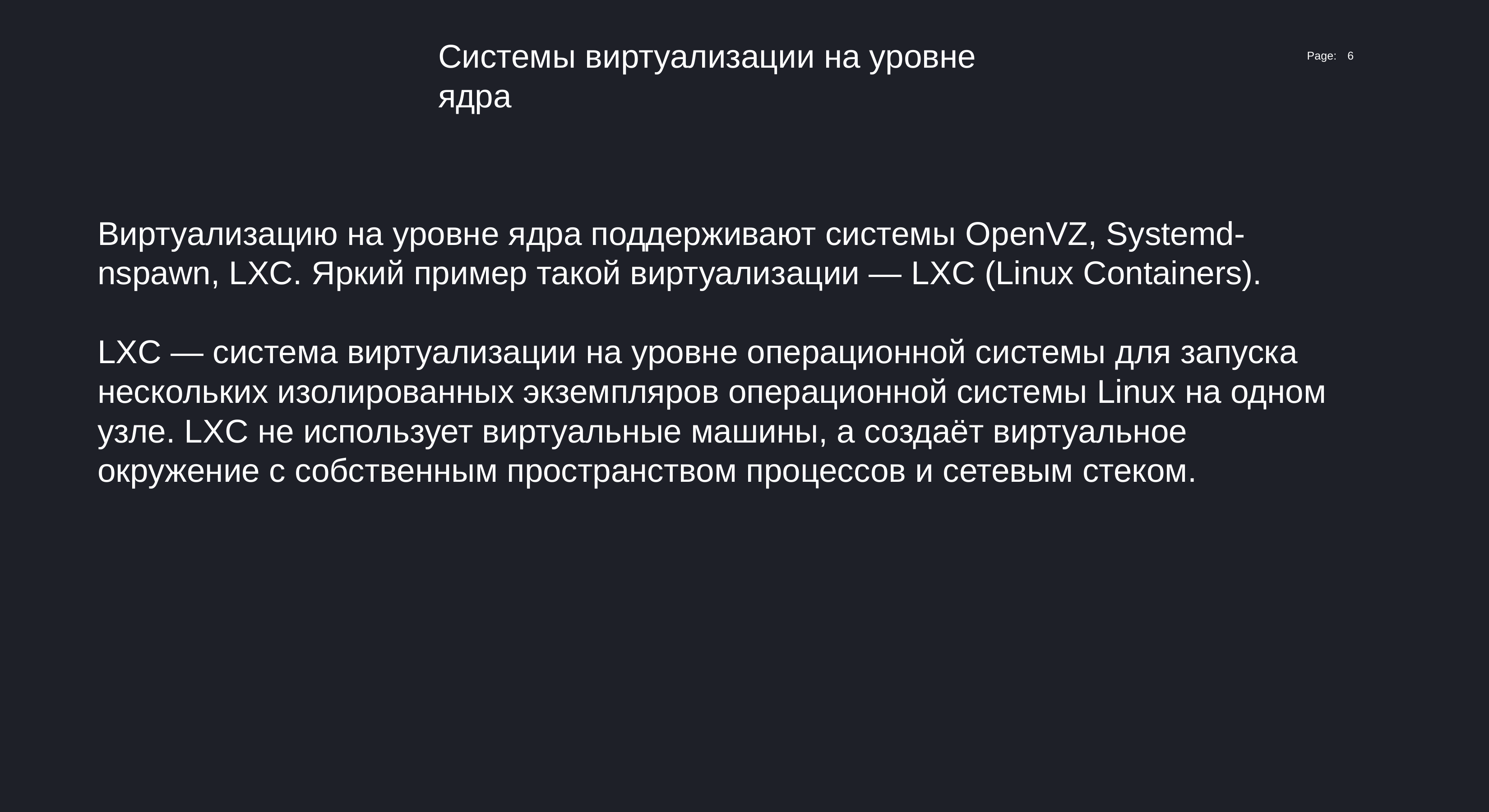

Системы виртуализации на уровне ядра
6
Виртуализацию на уровне ядра поддерживают системы OpenVZ, Systemd-nspawn, LXC. Яркий пример такой виртуализации — LXC (Linux Containers).
LXC — система виртуализации на уровне операционной системы для запуска нескольких изолированных экземпляров операционной системы Linux на одном узле. LXC не использует виртуальные машины, а создаёт виртуальное окружение с собственным пространством процессов и сетевым стеком.